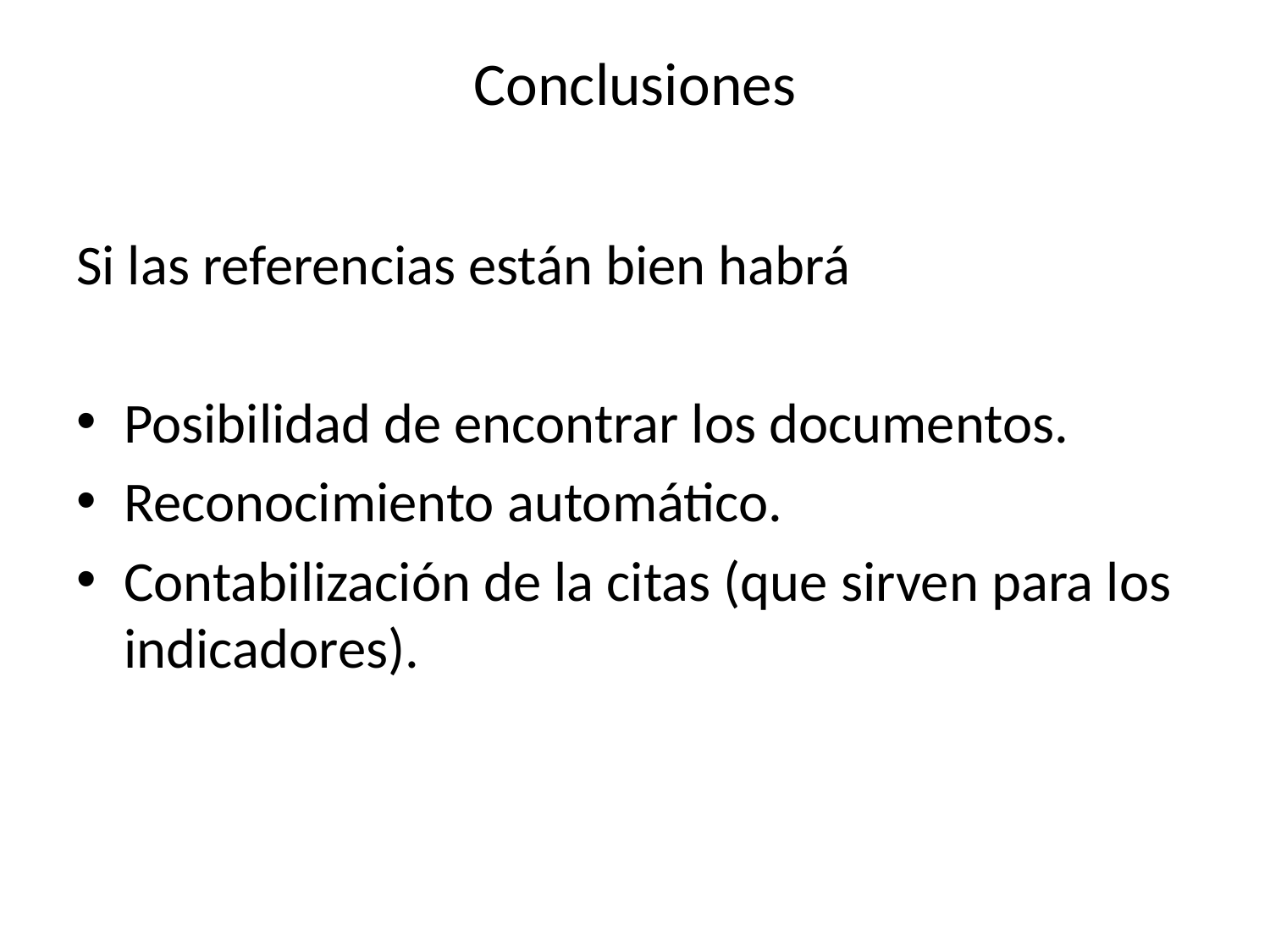

# Conclusiones
Si las referencias están bien habrá

Posibilidad de encontrar los documentos.
Reconocimiento automático.
Contabilización de la citas (que sirven para los indicadores).